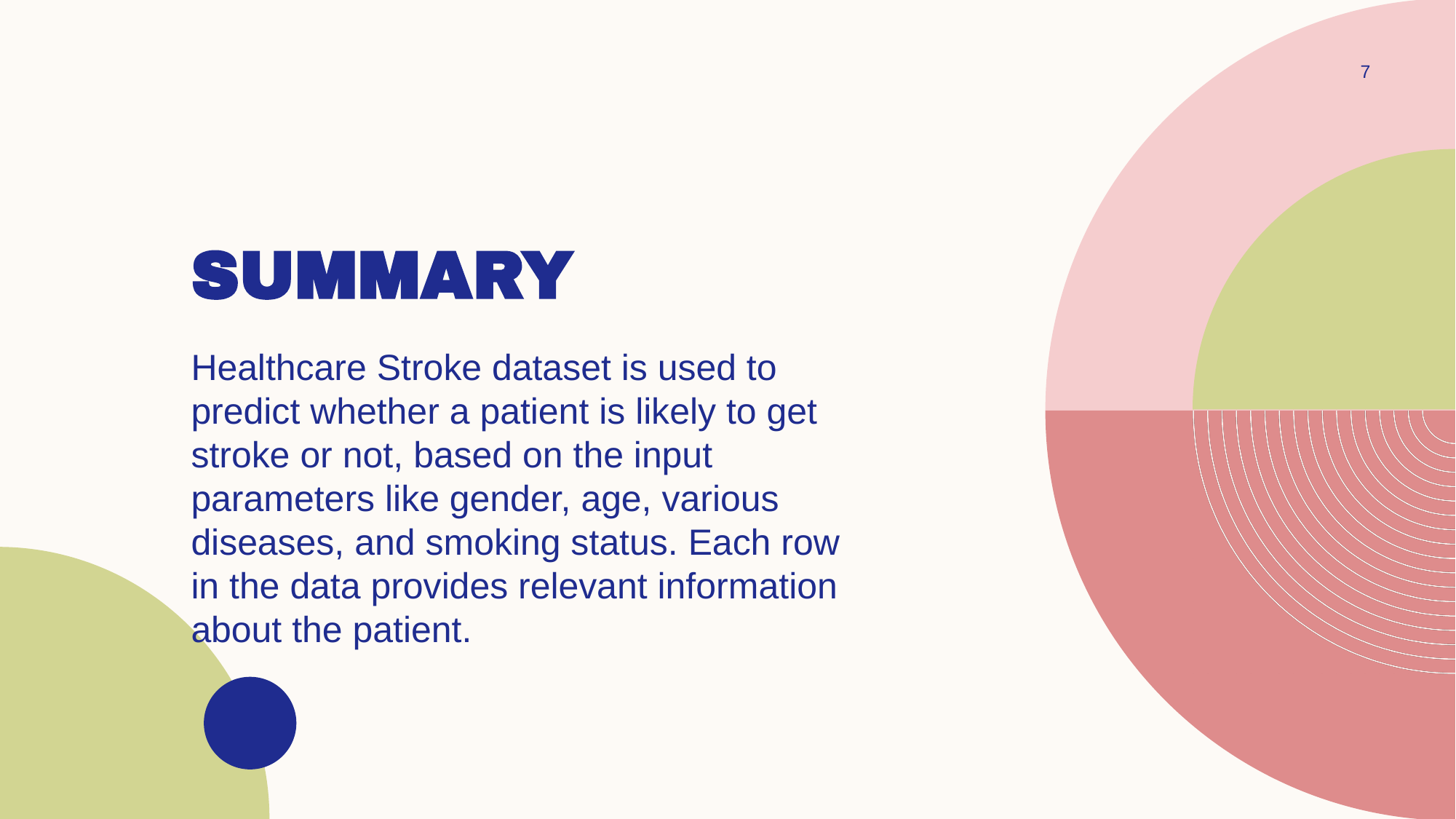

7
# SUMMARY
Healthcare Stroke dataset is used to predict whether a patient is likely to get stroke or not, based on the input parameters like gender, age, various diseases, and smoking status. Each row in the data provides relevant information about the patient.